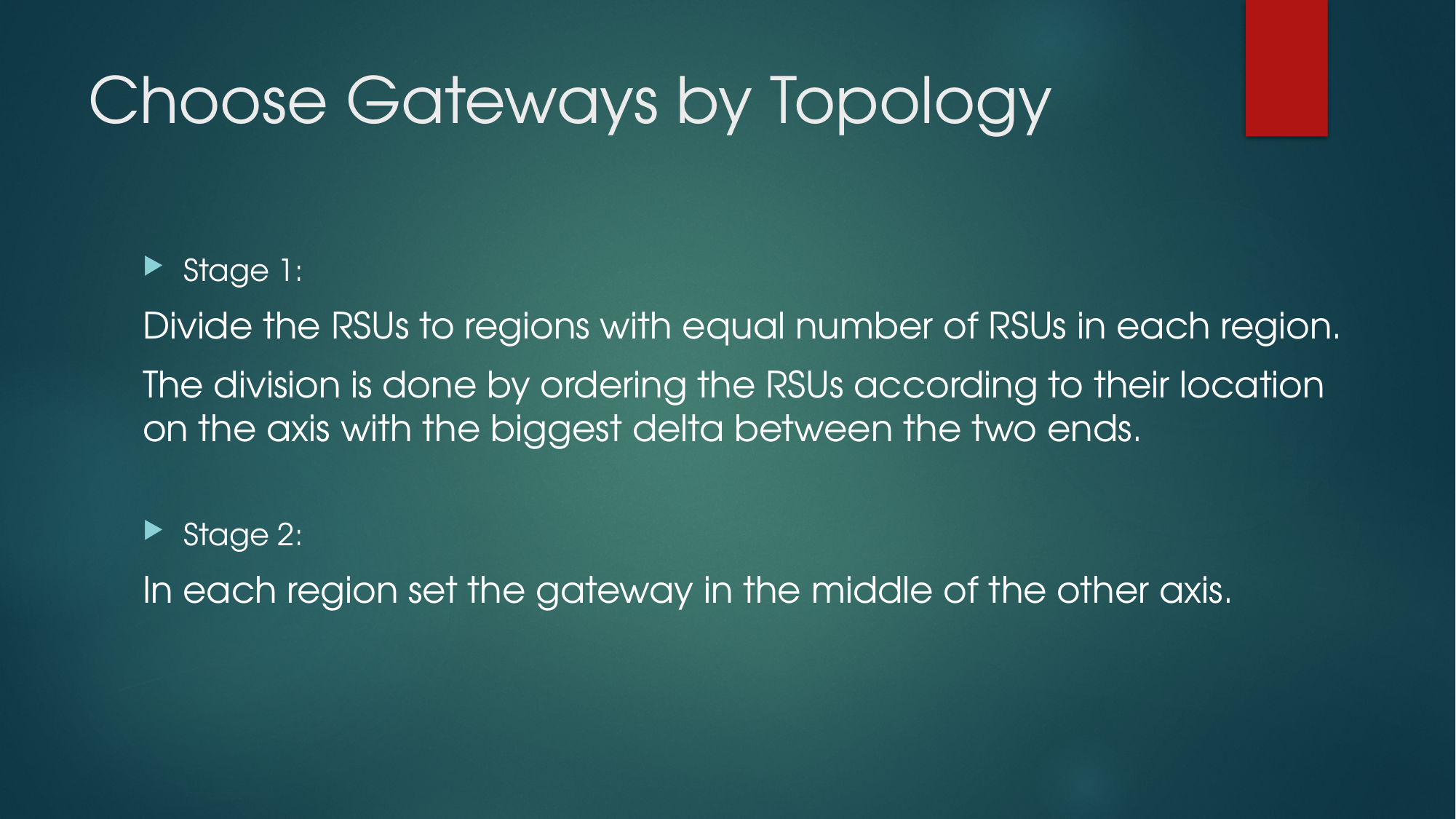

# Choose Gateways by Topology
Stage 1:
Divide the RSUs to regions with equal number of RSUs in each region.
The division is done by ordering the RSUs according to their location on the axis with the biggest delta between the two ends.

Stage 2:
In each region set the gateway in the middle of the other axis.